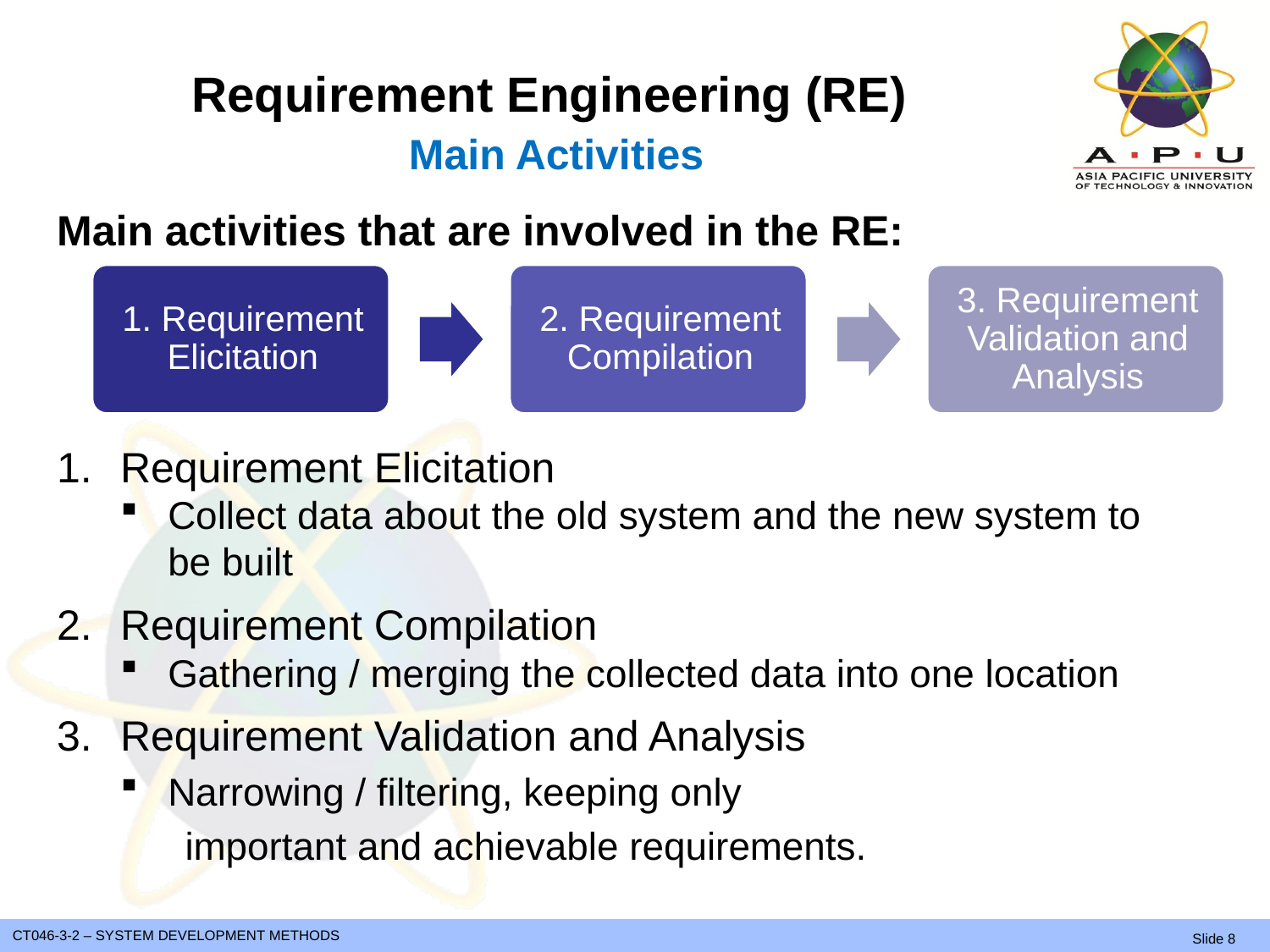

# Requirement Engineering (RE) Main Activities
Main activities that are involved in the RE:

Requirement Elicitation
Collect data about the old system and the new system to be built
Requirement Compilation
Gathering / merging the collected data into one location
Requirement Validation and Analysis
Narrowing / filtering, keeping only
      important and achievable requirements.
1. Requirement Elicitation

2. Requirement Compilation

3. Requirement Validation and Analysis